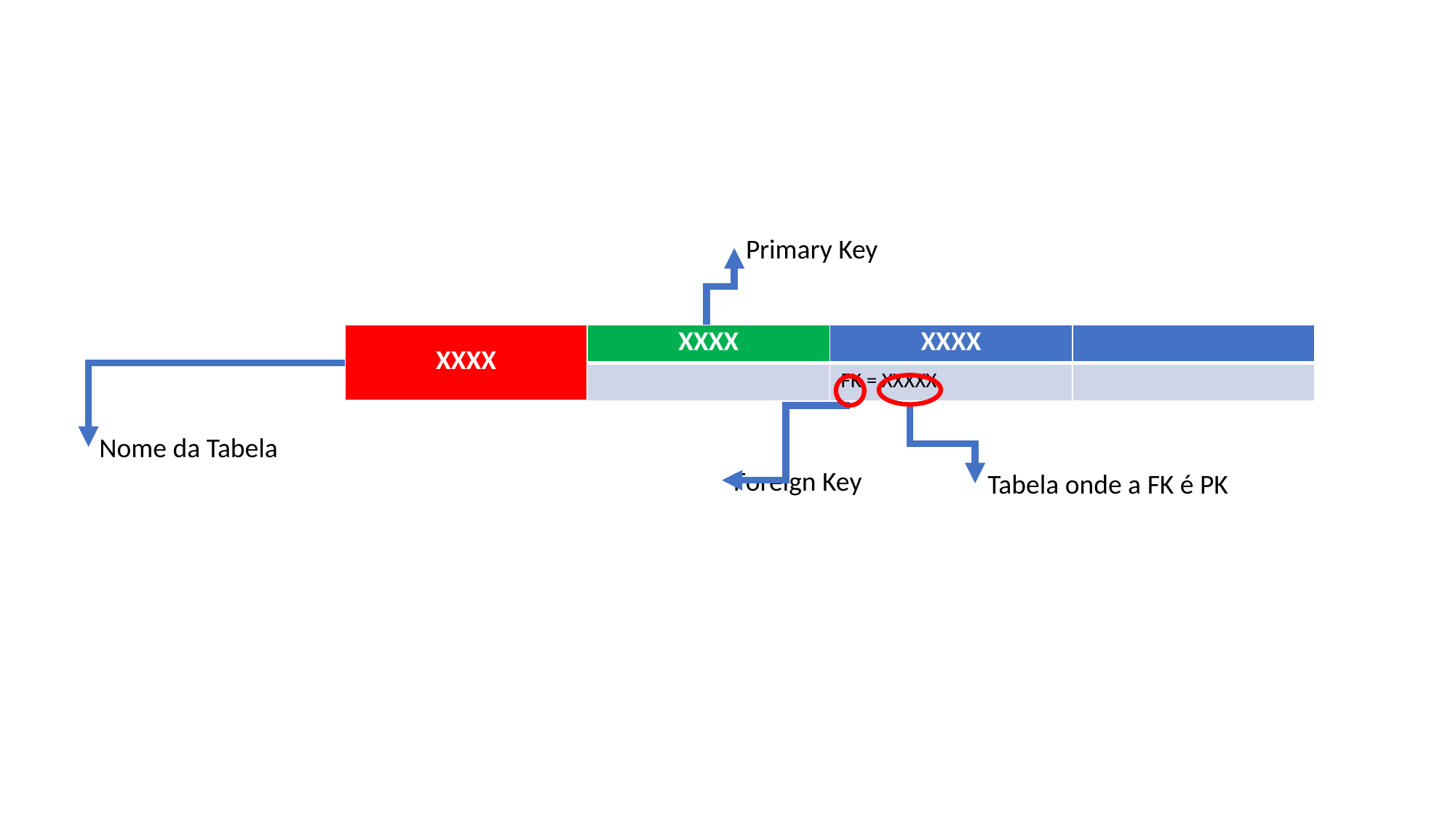

Primary Key

Nome da Tabela
Foreign Key
Tabela onde a FK é PK
| XXXX | XXXX | XXXX |  |
| --- | --- | --- | --- |
|  |  | FK = XXXXX |  |